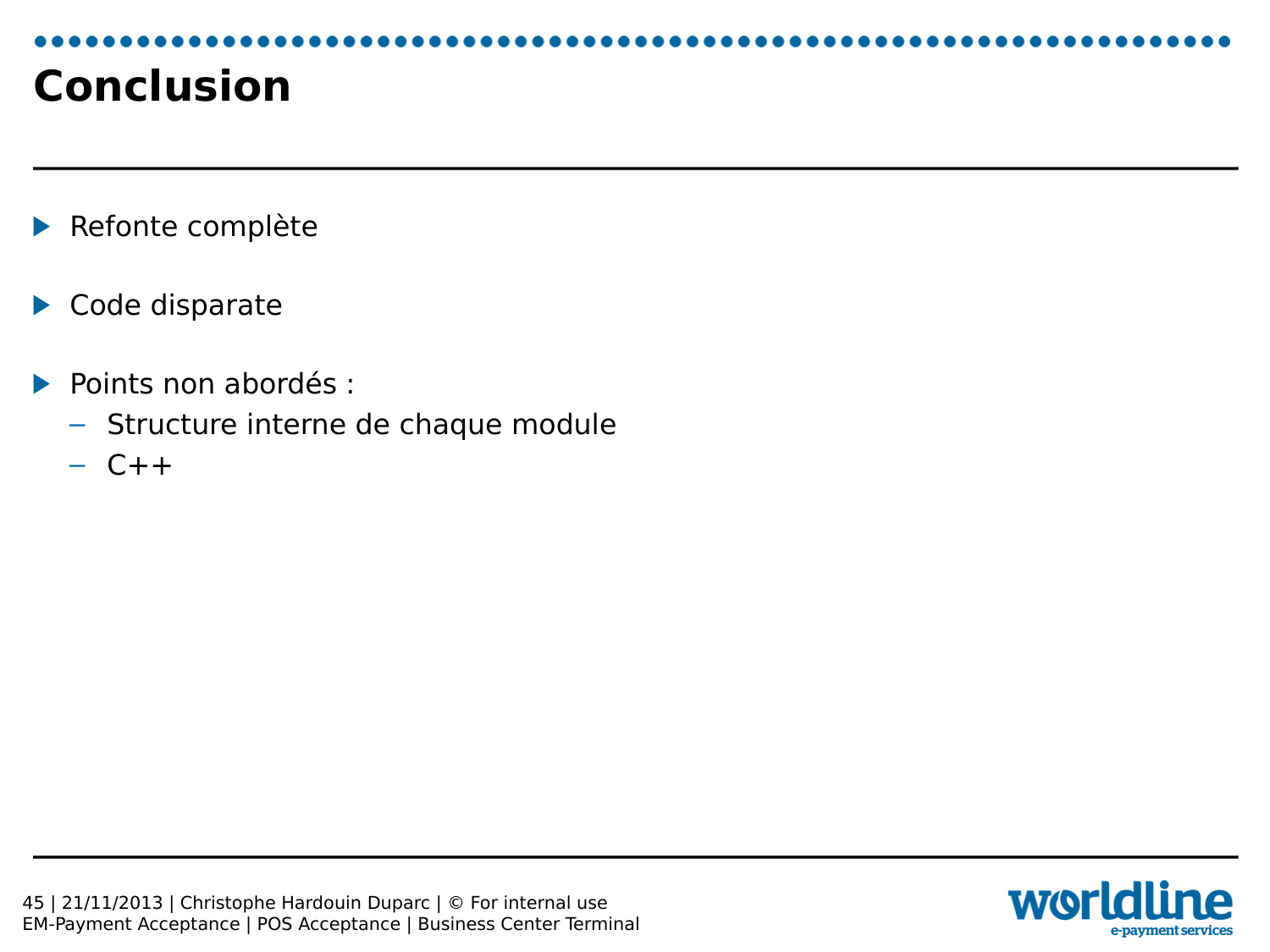

# Conclusion
Refonte complète

Code disparate

Points non abordés :
Structure interne de chaque module
C++